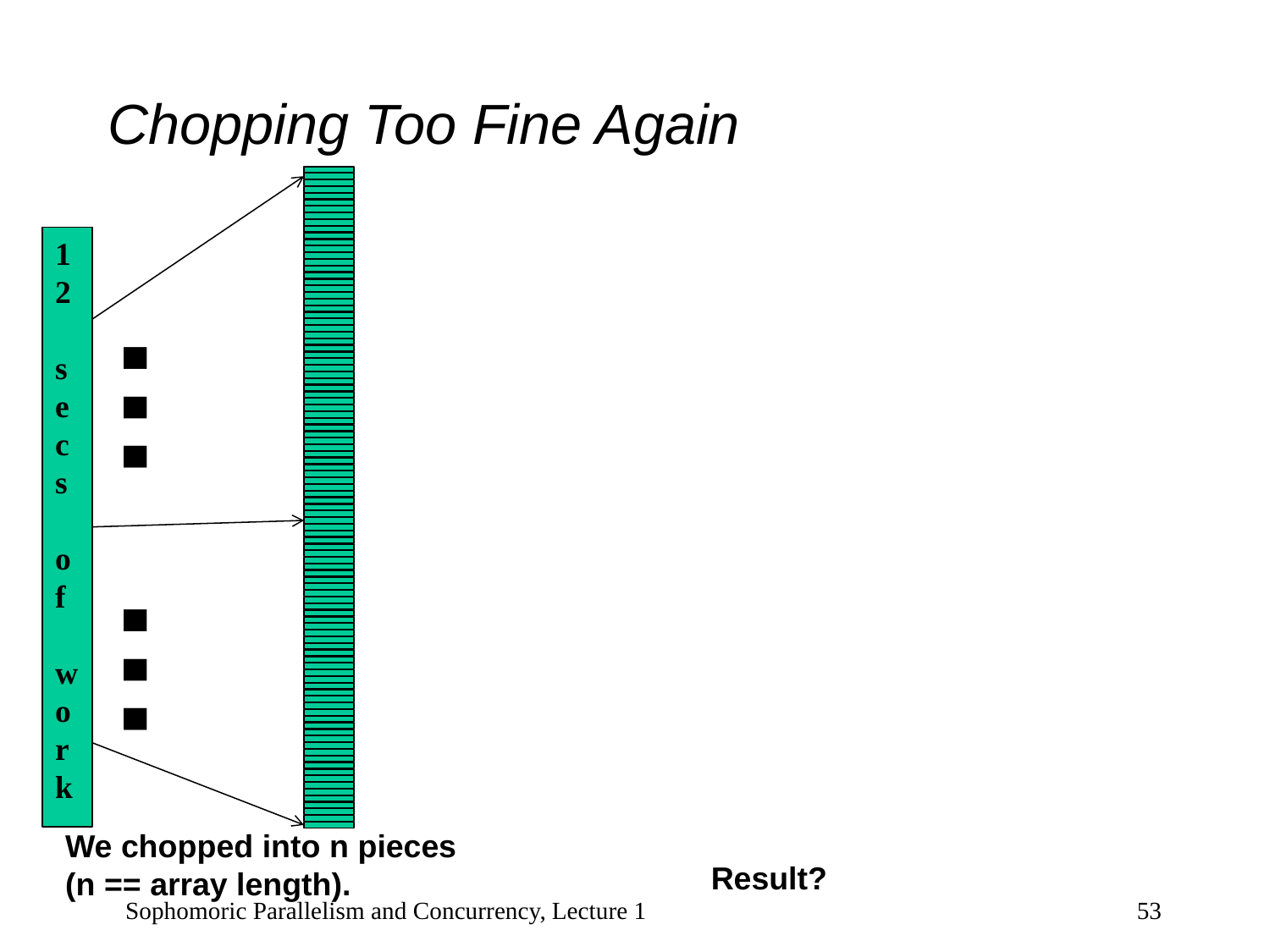

# Chopping Too Fine Again

12

secs

of

work

…

…

We chopped into n pieces (n == array length).

Result?
Sophomoric Parallelism and Concurrency, Lecture 1
53